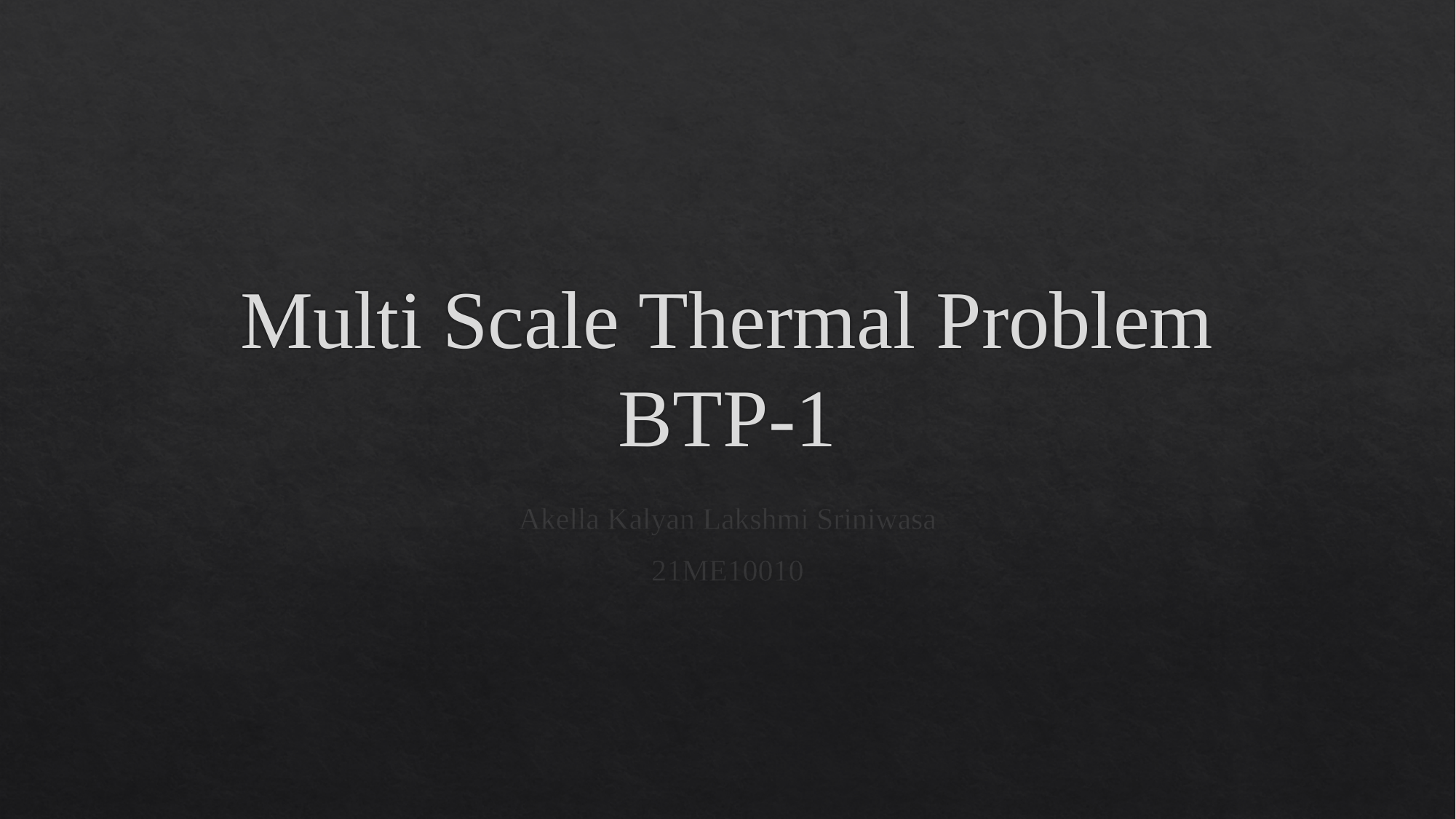

# Multi Scale Thermal Problem BTP-1
Akella Kalyan Lakshmi Sriniwasa
21ME10010